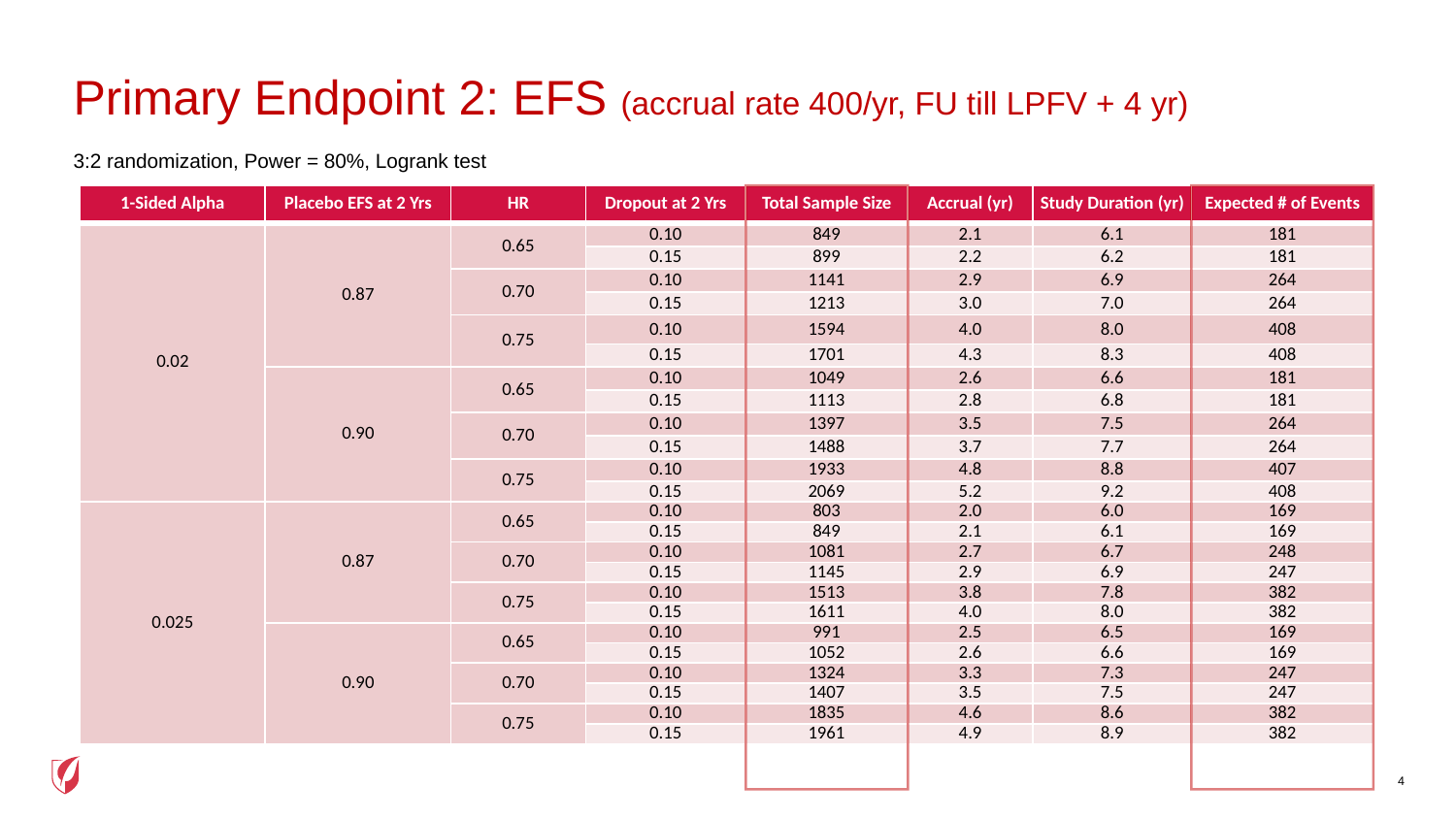

# Primary Endpoint 2: EFS (accrual rate 400/yr, FU till LPFV + 4 yr)
3:2 randomization, Power = 80%, Logrank test
| 1-Sided Alpha | Placebo EFS at 2 Yrs | HR | Dropout at 2 Yrs | Total Sample Size | Accrual (yr) | Study Duration (yr) | Expected # of Events |
| --- | --- | --- | --- | --- | --- | --- | --- |
| 0.02 | 0.87 | 0.65 | 0.10 | 849 | 2.1 | 6.1 | 181 |
|  |  |  | 0.15 | 899 | 2.2 | 6.2 | 181 |
|  |  | 0.70 | 0.10 | 1141 | 2.9 | 6.9 | 264 |
|  |  |  | 0.15 | 1213 | 3.0 | 7.0 | 264 |
|  |  | 0.75 | 0.10 | 1594 | 4.0 | 8.0 | 408 |
|  |  |  | 0.15 | 1701 | 4.3 | 8.3 | 408 |
|  | 0.90 | 0.65 | 0.10 | 1049 | 2.6 | 6.6 | 181 |
|  |  |  | 0.15 | 1113 | 2.8 | 6.8 | 181 |
|  |  | 0.70 | 0.10 | 1397 | 3.5 | 7.5 | 264 |
|  |  |  | 0.15 | 1488 | 3.7 | 7.7 | 264 |
|  |  | 0.75 | 0.10 | 1933 | 4.8 | 8.8 | 407 |
|  |  |  | 0.15 | 2069 | 5.2 | 9.2 | 408 |
| 0.025 | 0.87 | 0.65 | 0.10 | 803 | 2.0 | 6.0 | 169 |
|  |  |  | 0.15 | 849 | 2.1 | 6.1 | 169 |
|  |  | 0.70 | 0.10 | 1081 | 2.7 | 6.7 | 248 |
|  |  |  | 0.15 | 1145 | 2.9 | 6.9 | 247 |
|  |  | 0.75 | 0.10 | 1513 | 3.8 | 7.8 | 382 |
|  |  |  | 0.15 | 1611 | 4.0 | 8.0 | 382 |
|  | 0.90 | 0.65 | 0.10 | 991 | 2.5 | 6.5 | 169 |
|  |  |  | 0.15 | 1052 | 2.6 | 6.6 | 169 |
|  |  | 0.70 | 0.10 | 1324 | 3.3 | 7.3 | 247 |
|  |  |  | 0.15 | 1407 | 3.5 | 7.5 | 247 |
|  |  | 0.75 | 0.10 | 1835 | 4.6 | 8.6 | 382 |
|  |  |  | 0.15 | 1961 | 4.9 | 8.9 | 382 |

4